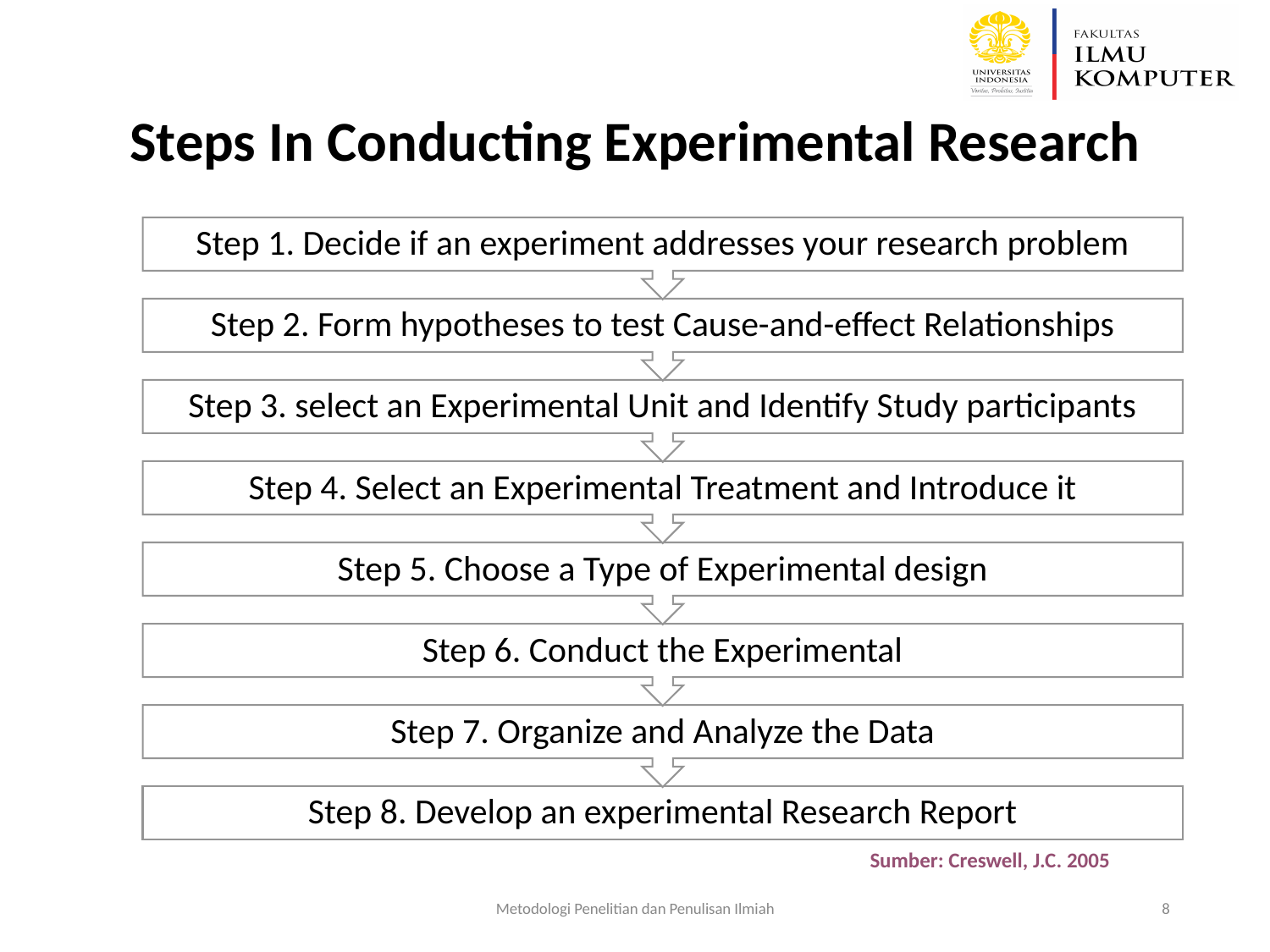

# Steps In Conducting Experimental Research

Step 1. Decide if an experiment addresses your research problem

Step 2. Form hypotheses to test Cause-and-effect Relationships

Step 3. select an Experimental Unit and Identify Study participants

Step 4. Select an Experimental Treatment and Introduce it

Step 5. Choose a Type of Experimental design

Step 6. Conduct the Experimental

Step 7. Organize and Analyze the Data

Step 8. Develop an experimental Research Report
Sumber: Creswell, J.C. 2005
Metodologi Penelitian dan Penulisan Ilmiah
8